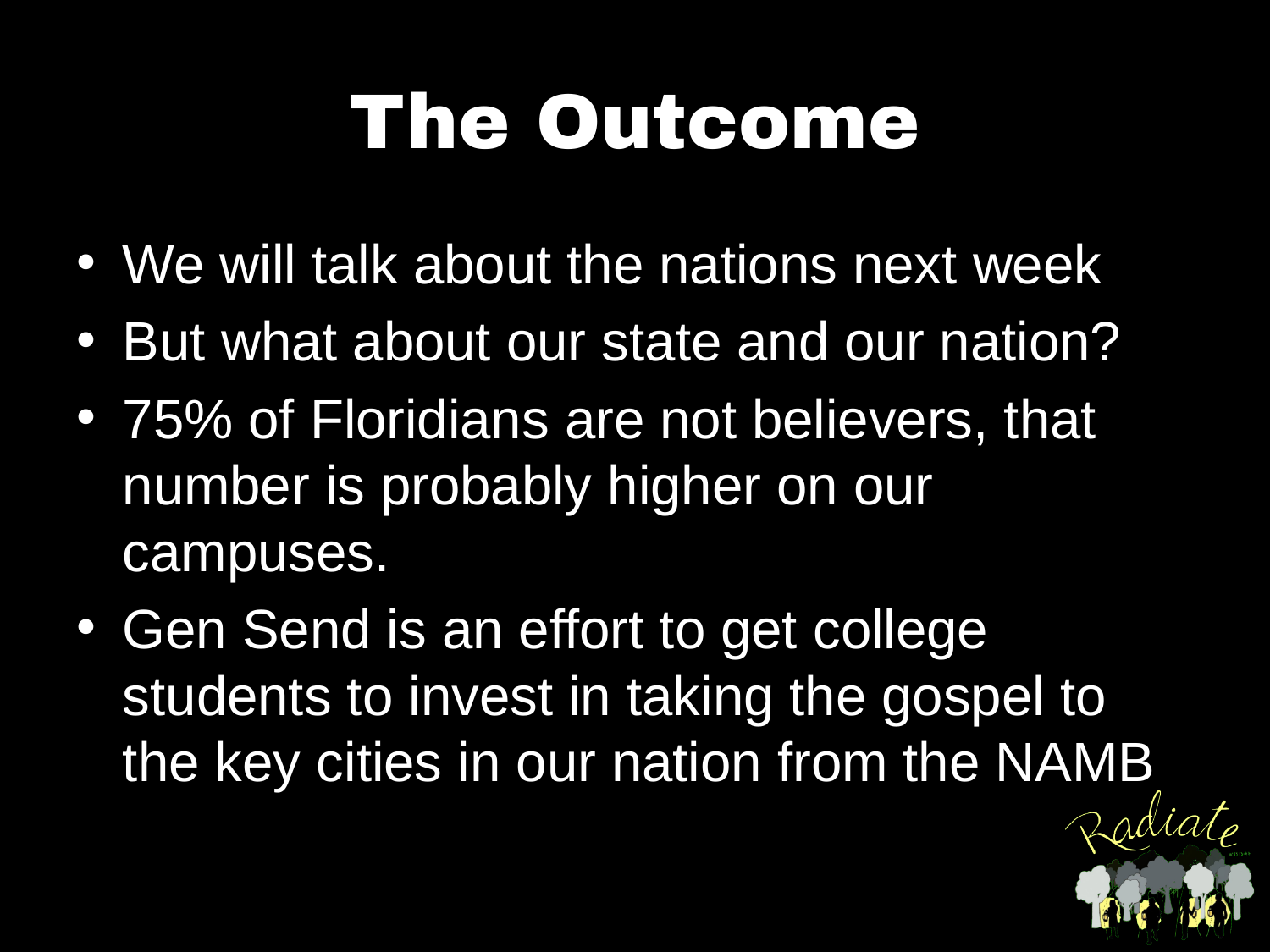

# The Outcome
We will talk about the nations next week
But what about our state and our nation?
75% of Floridians are not believers, that number is probably higher on our campuses.
Gen Send is an effort to get college students to invest in taking the gospel to the key cities in our nation from the NAMB